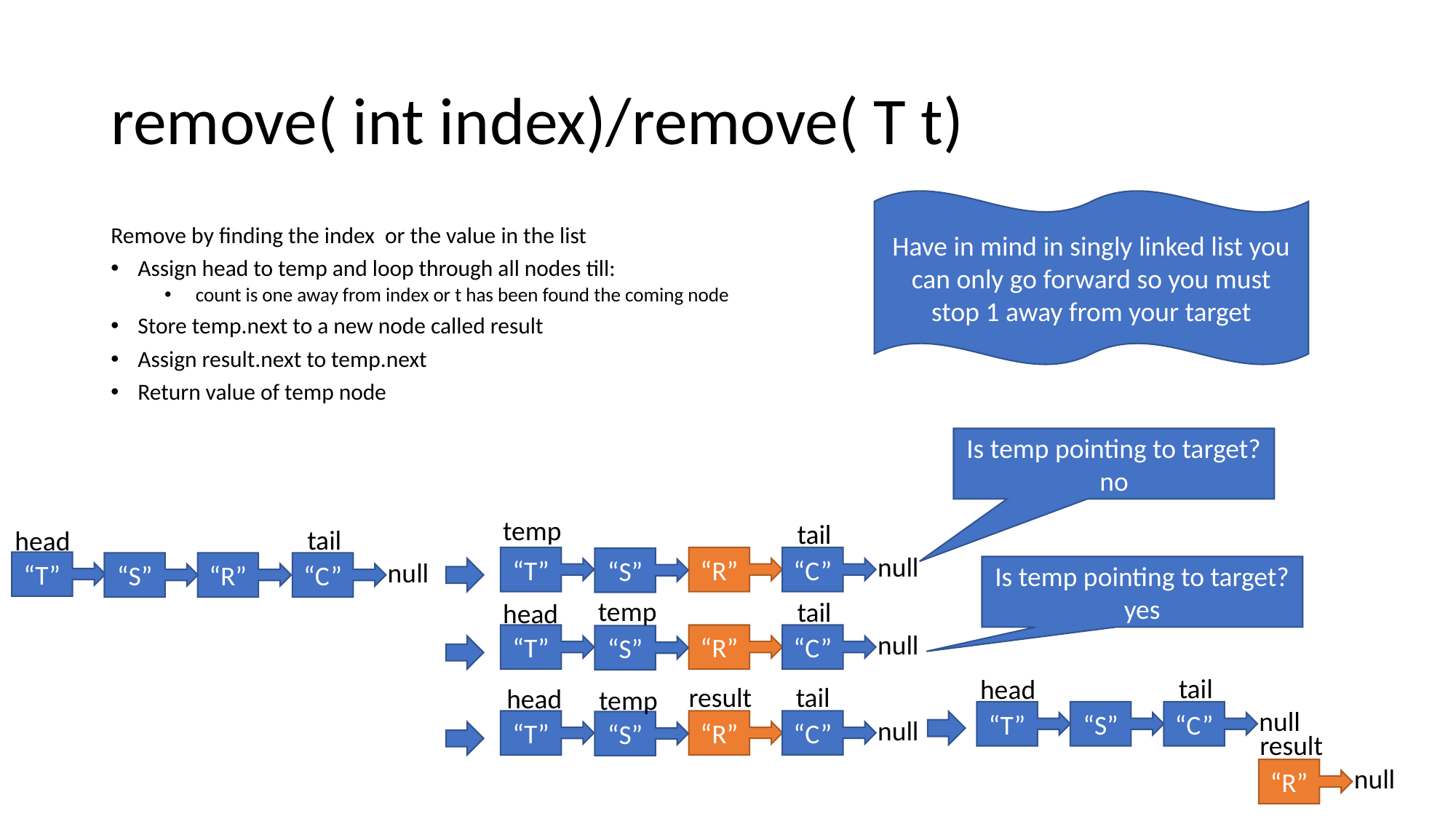

# remove( int index)/remove( T t)
Have in mind in singly linked list you can only go forward so you must stop 1 away from your target
Remove by finding the index  or the value in the list
Assign head to temp and loop through all nodes till:
 count is one away from index or t has been found the coming node
Store temp.next to a new node called result
Assign result.next to temp.next
Return value of temp node

Is temp pointing to target? no
temp
tail
tail
head
null
“T”
“R”
“C”
“S”
null
“T”
“S”
“R”
“C”
Is temp pointing to target? yes

temp
tail
head
null
“T”
“R”
“C”
“S”

tail
head
result
tail
head
temp
null
“T”
“S”
“C”
null
“R”
“C”
“T”
“S”

result
null
“R”